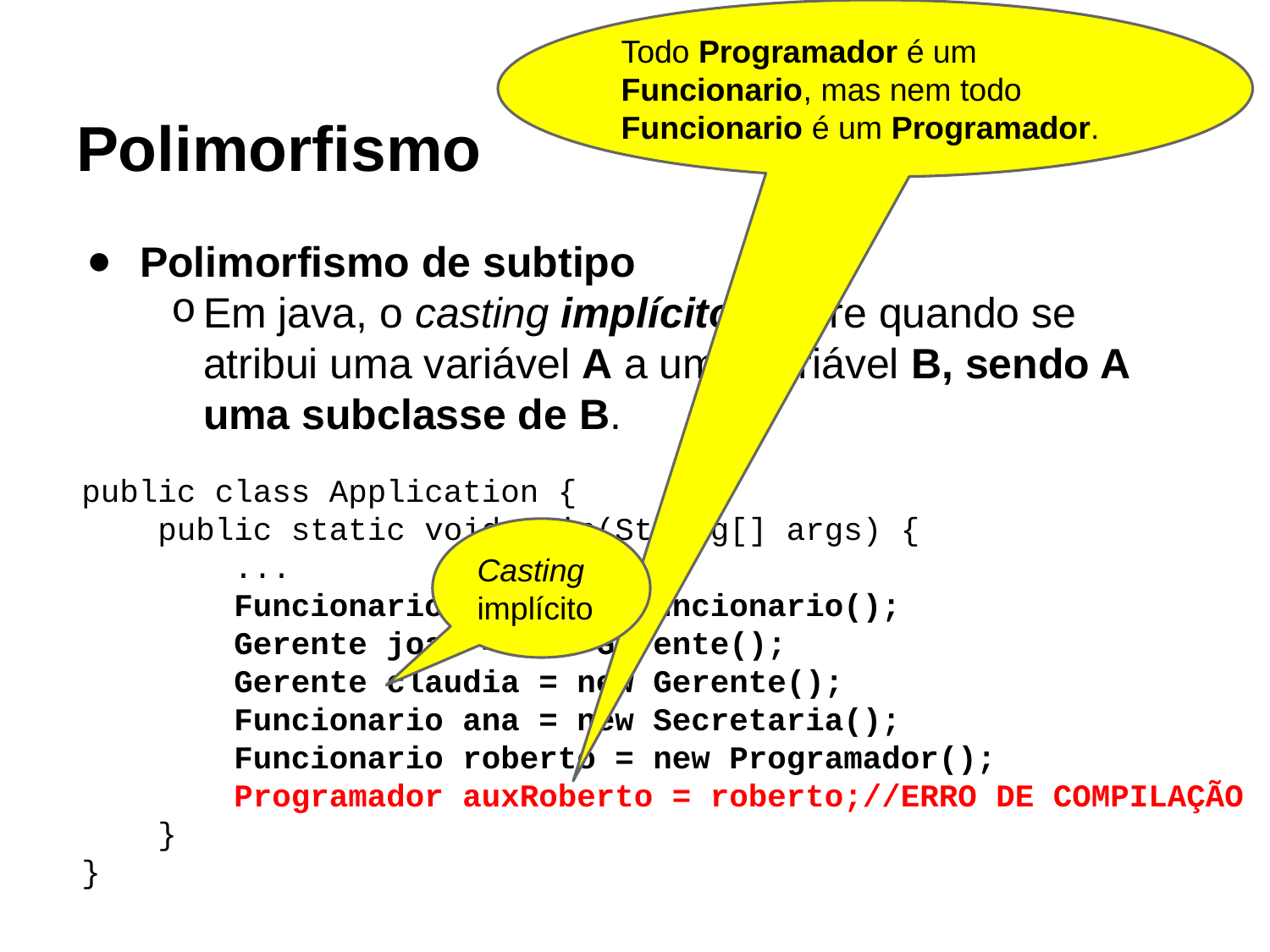

Todo Programador é um Funcionario, mas nem todo Funcionario é um Programador.
# Polimorfismo
Polimorfismo de subtipo
Em java, o casting implícito ocorre quando se atribui uma variável A a uma variável B, sendo A uma subclasse de B.
public class Application {
    public static void main(String[] args) {
        ...
        Funcionario ze = new Funcionario();
        Gerente joao = new Gerente();
        Gerente claudia = new Gerente();
        Funcionario ana = new Secretaria();
        Funcionario roberto = new Programador();
        Programador auxRoberto = roberto;//ERRO DE COMPILAÇÃO
    }
}

Casting implícito